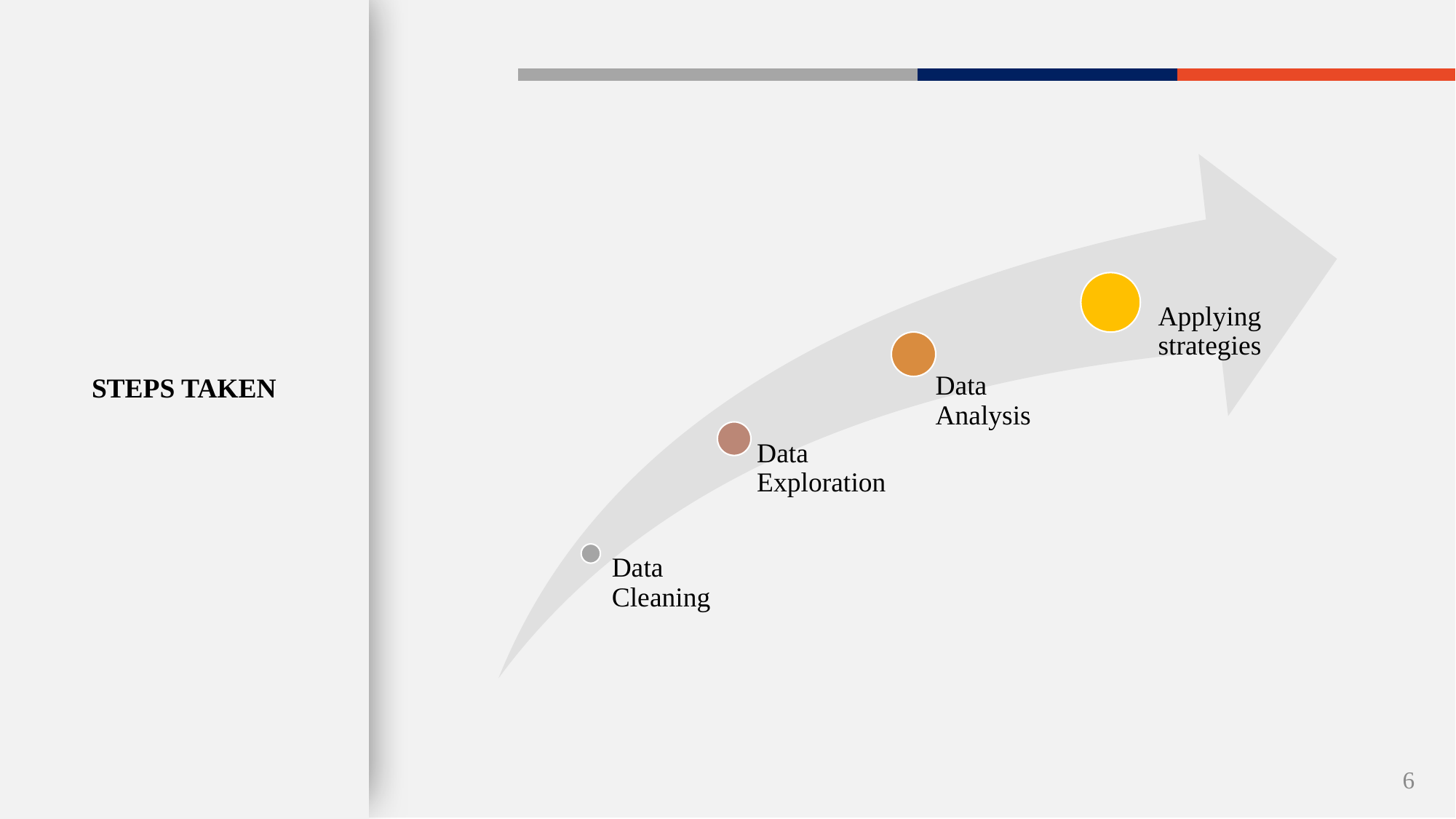

Data Cleaning
Data Exploration
Applying strategies
Data Analysis
STEPS TAKEN
6